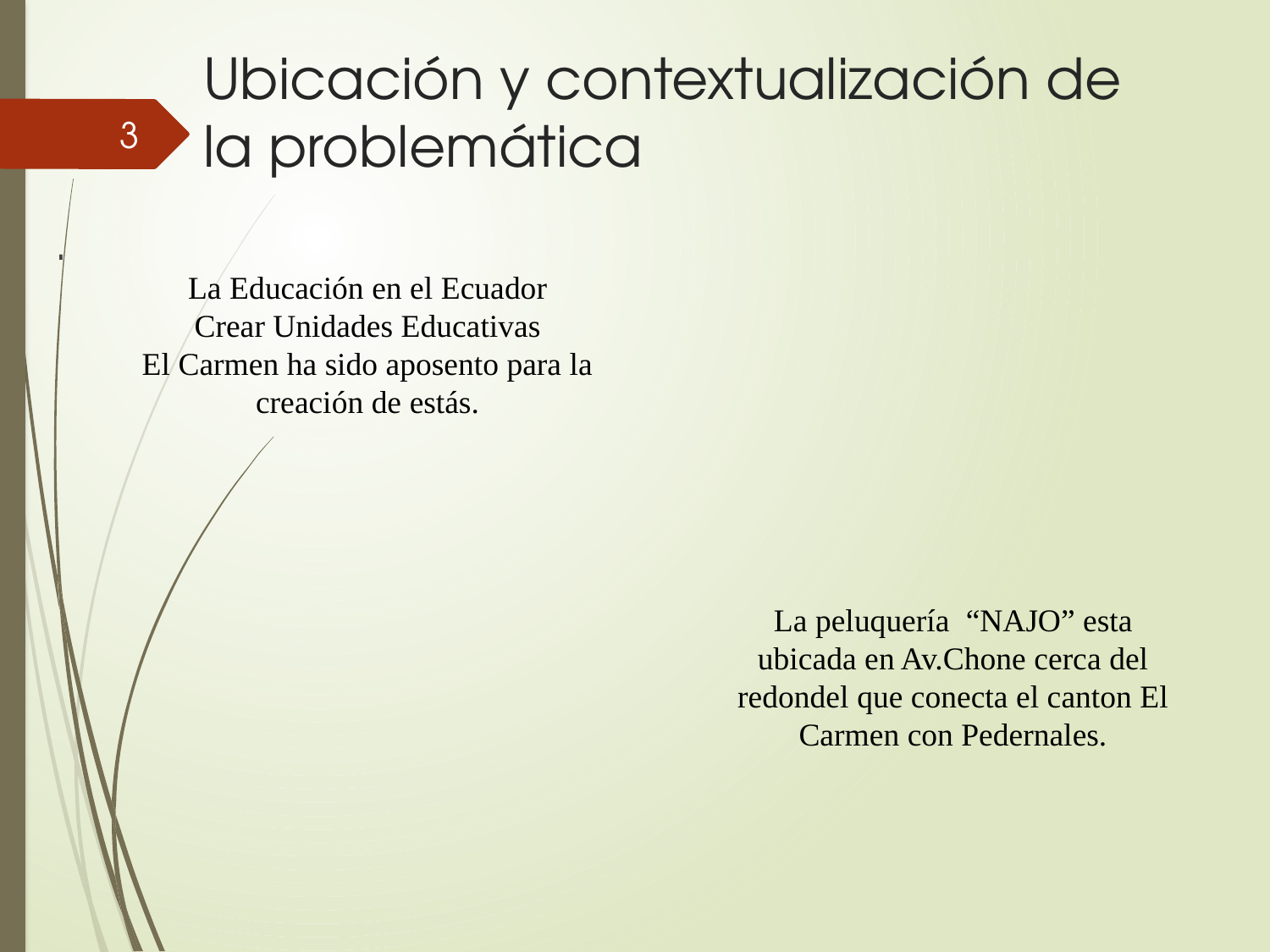

# Ubicación y contextualización de la problemática
3
.
La Educación en el Ecuador
Crear Unidades Educativas
El Carmen ha sido aposento para la creación de estás.
La peluquería  “NAJO” esta ubicada en Av.Chone cerca del redondel que conecta el canton El Carmen con Pedernales.